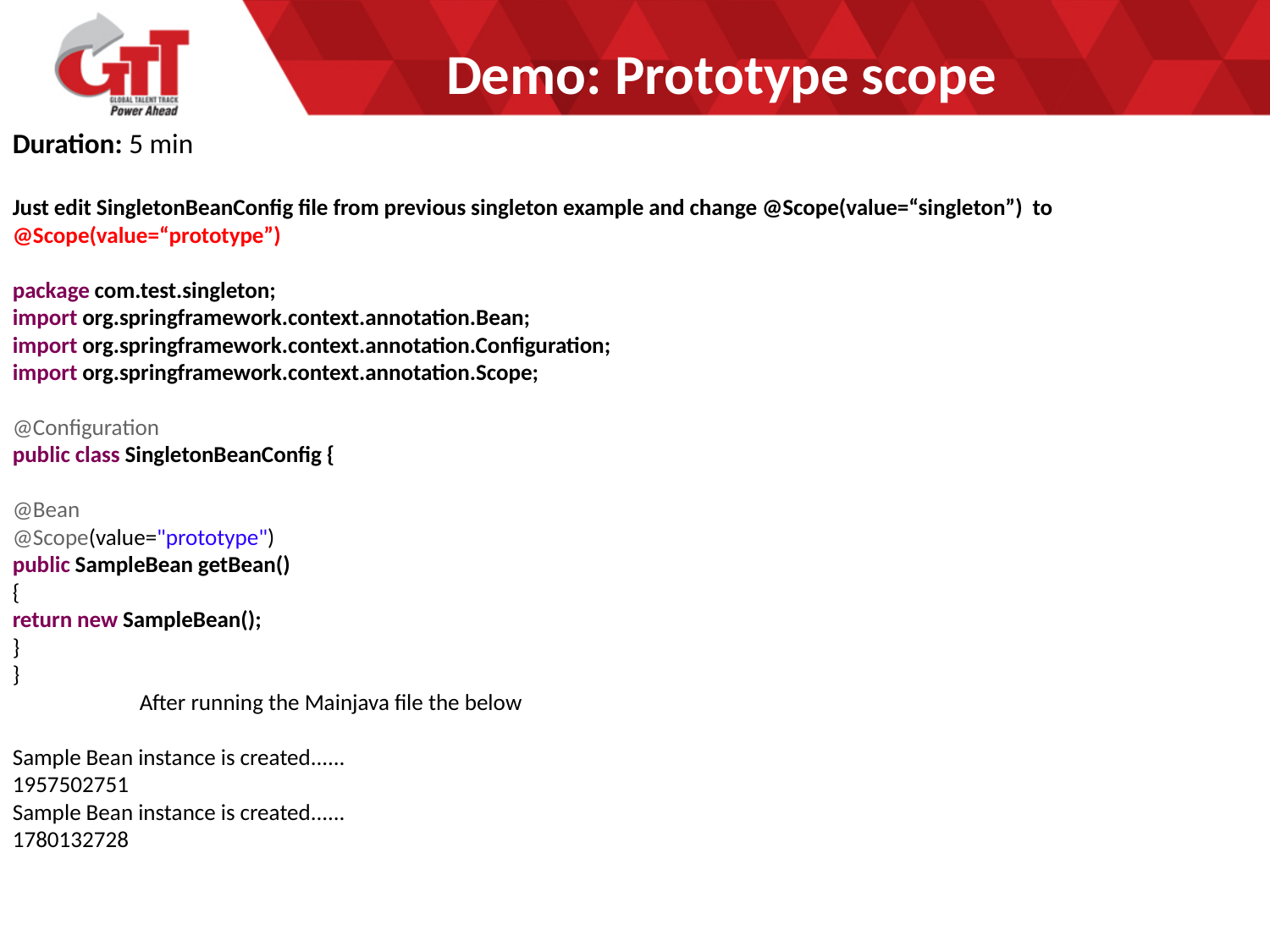

Demo: Prototype scope
Duration: 5 min

Just edit SingletonBeanConfig file from previous singleton example and change @Scope(value=“singleton”)  to @Scope(value=“prototype”)

package com.test.singleton;
import org.springframework.context.annotation.Bean;
import org.springframework.context.annotation.Configuration;
import org.springframework.context.annotation.Scope;

@Configuration
public class SingletonBeanConfig {

@Bean
@Scope(value="prototype")
public SampleBean getBean()
{
return new SampleBean();
}
}
	After running the Mainjava file the below

Sample Bean instance is created......
1957502751
Sample Bean instance is created......
1780132728
# Prototype Bean Scope Example Duration : 5min